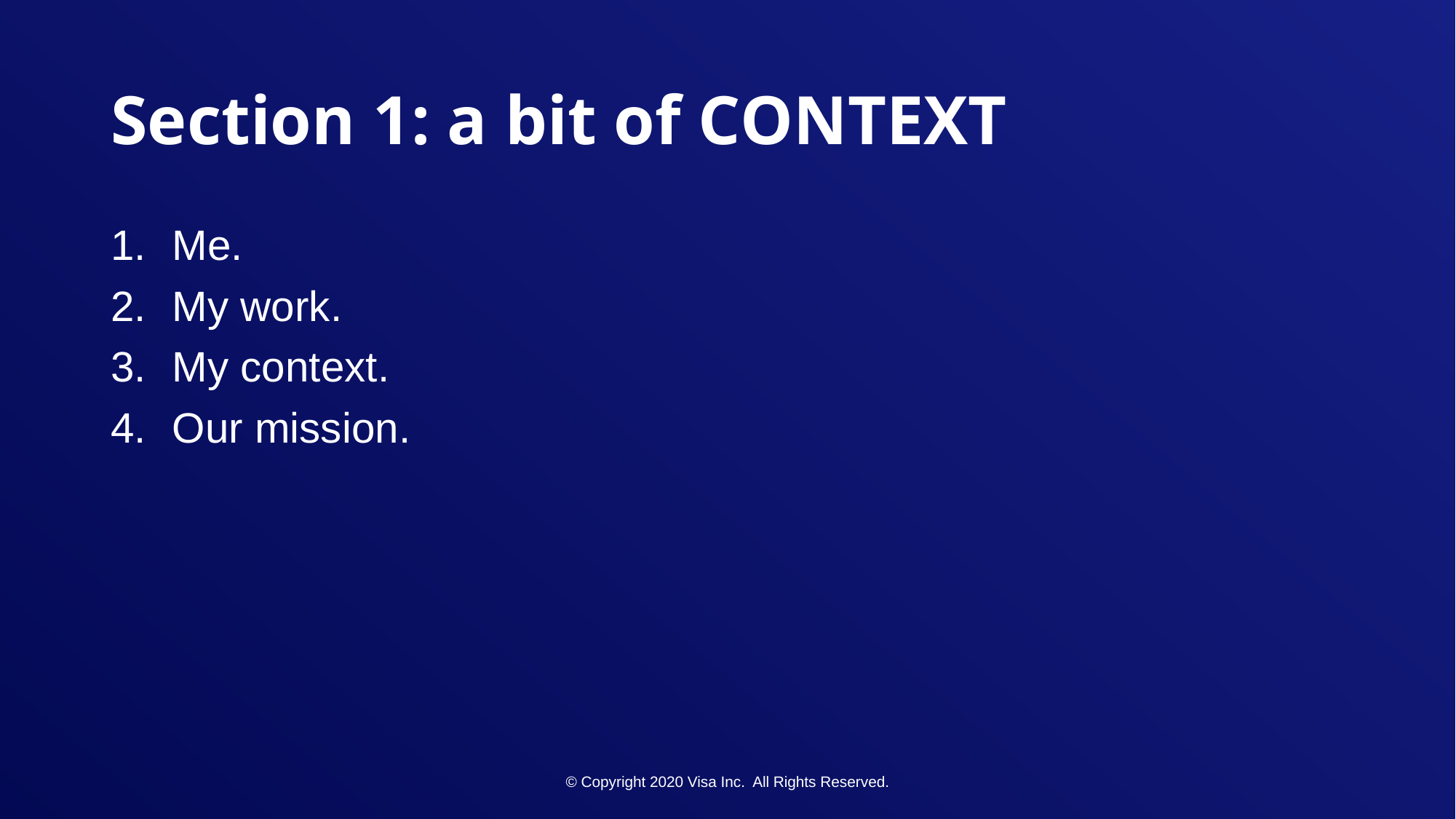

# Section 1: a bit of CONTEXT
Me.
My work.
My context.
Our mission.
© Copyright 2020 Visa Inc.  All Rights Reserved.